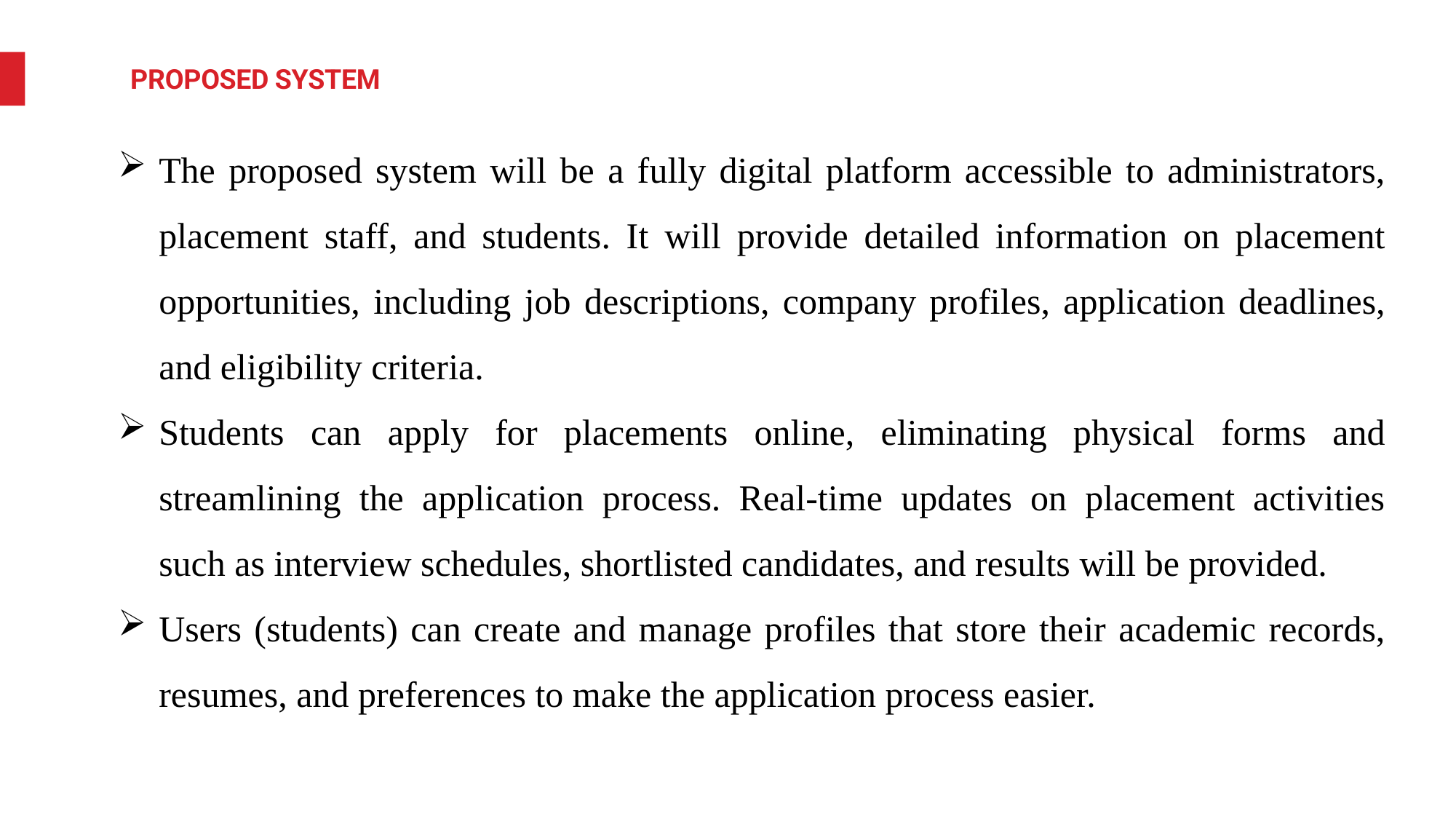

PROPOSED SYSTEM

The proposed system will be a fully digital platform accessible to administrators, placement staff, and students. It will provide detailed information on placement opportunities, including job descriptions, company profiles, application deadlines, and eligibility criteria.
Students can apply for placements online, eliminating physical forms and streamlining the application process. Real-time updates on placement activities such as interview schedules, shortlisted candidates, and results will be provided.
Users (students) can create and manage profiles that store their academic records, resumes, and preferences to make the application process easier.